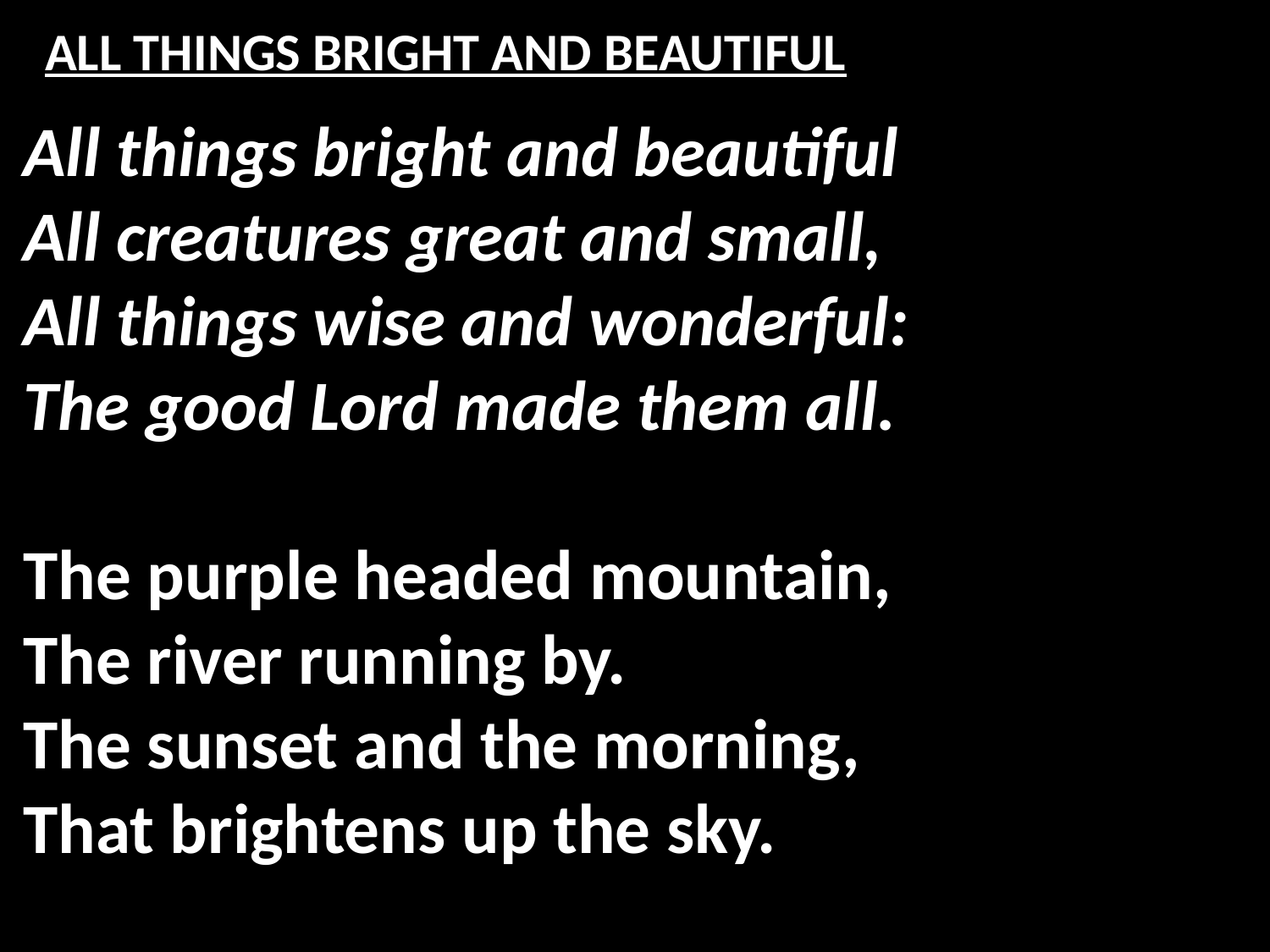

# ALL THINGS BRIGHT AND BEAUTIFUL
All things bright and beautiful
All creatures great and small,
All things wise and wonderful:
The good Lord made them all.

The purple headed mountain,
The river running by.
The sunset and the morning,
That brightens up the sky.